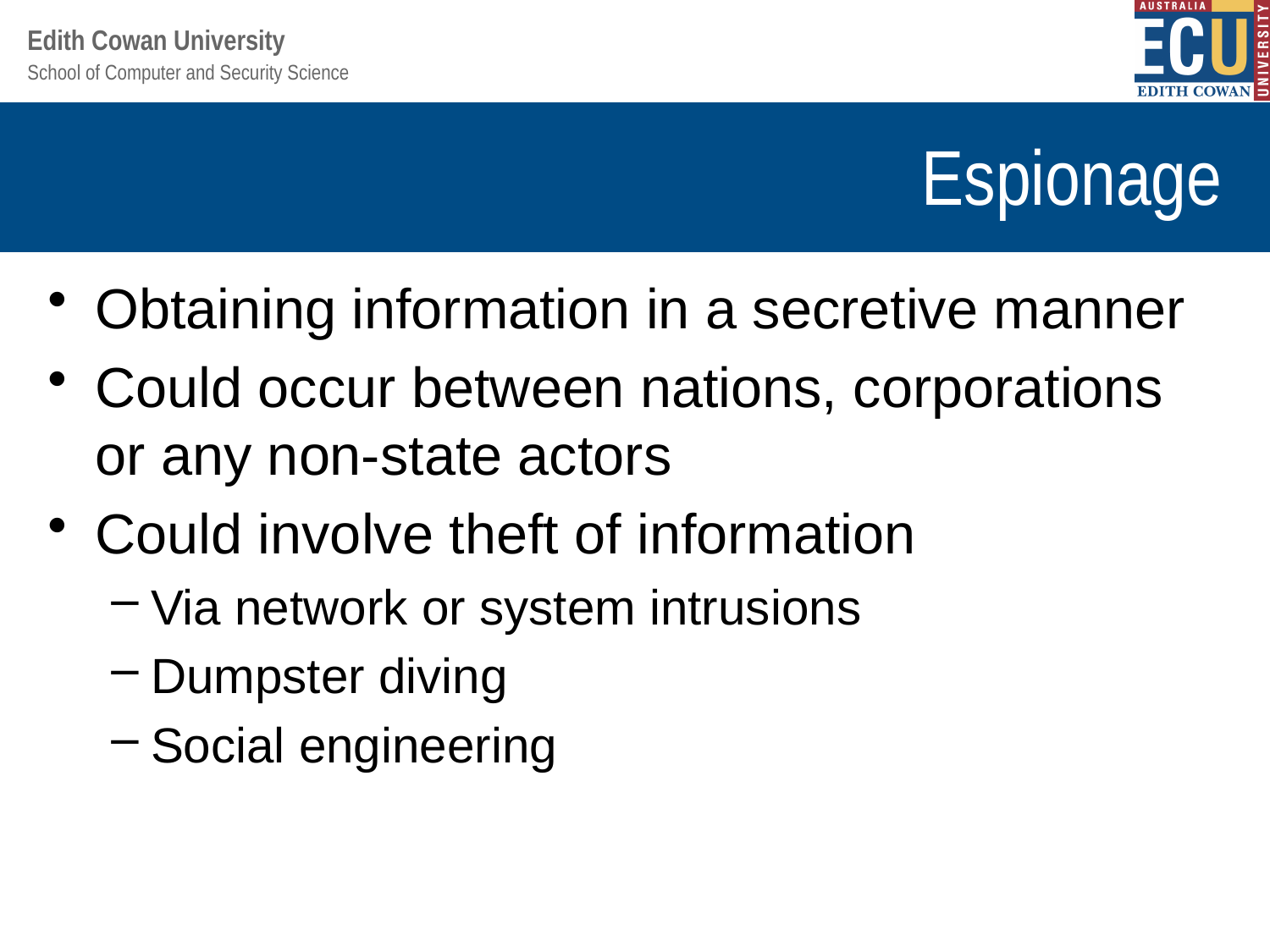

# Espionage
Obtaining information in a secretive manner
Could occur between nations, corporations or any non-state actors
Could involve theft of information
Via network or system intrusions
Dumpster diving
Social engineering